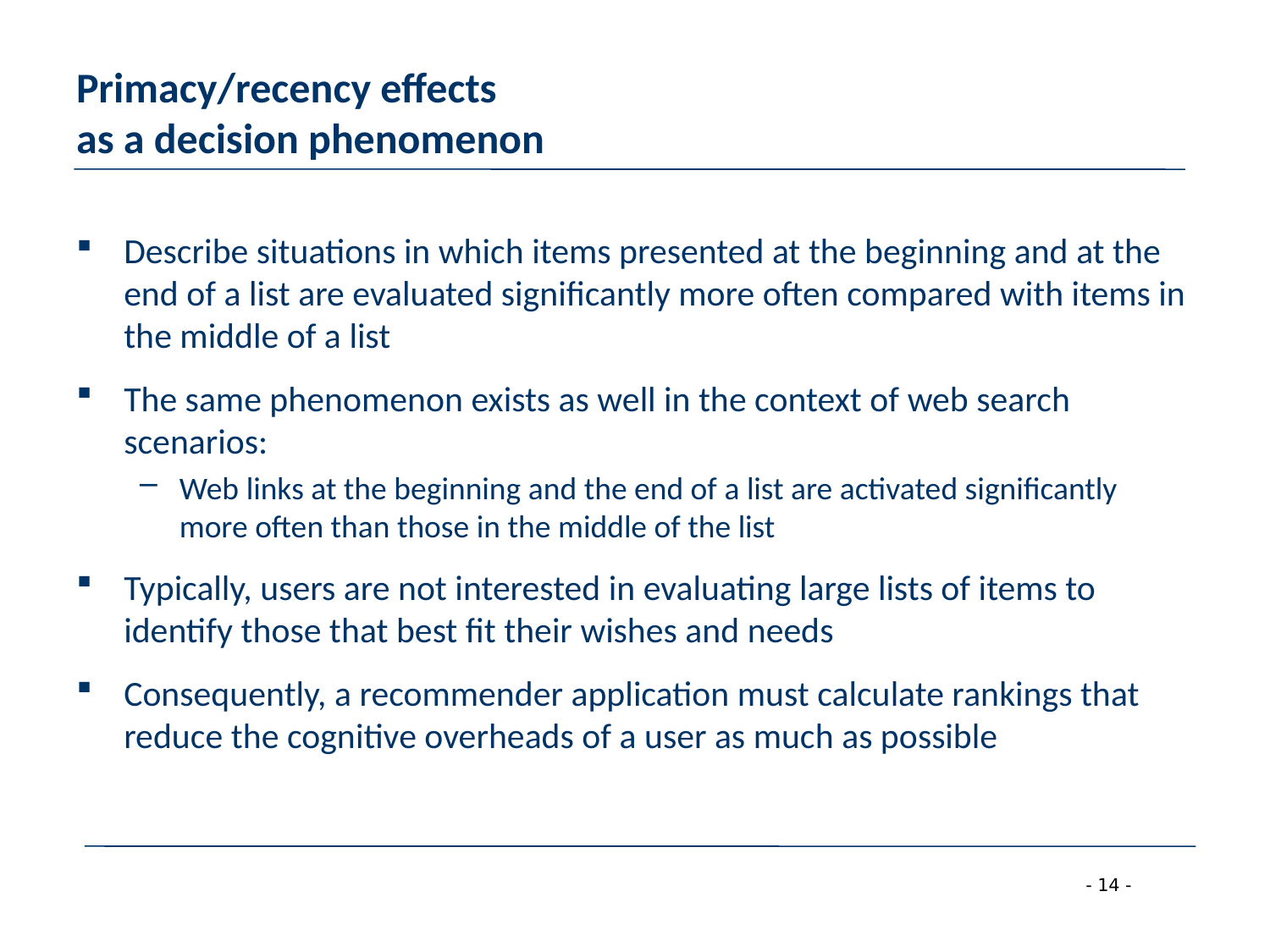

# Primacy/recency effects as a decision phenomenon
Describe situations in which items presented at the beginning and at the end of a list are evaluated significantly more often compared with items in the middle of a list
The same phenomenon exists as well in the context of web search scenarios:
Web links at the beginning and the end of a list are activated significantly more often than those in the middle of the list
Typically, users are not interested in evaluating large lists of items to identify those that best fit their wishes and needs
Consequently, a recommender application must calculate rankings that reduce the cognitive overheads of a user as much as possible